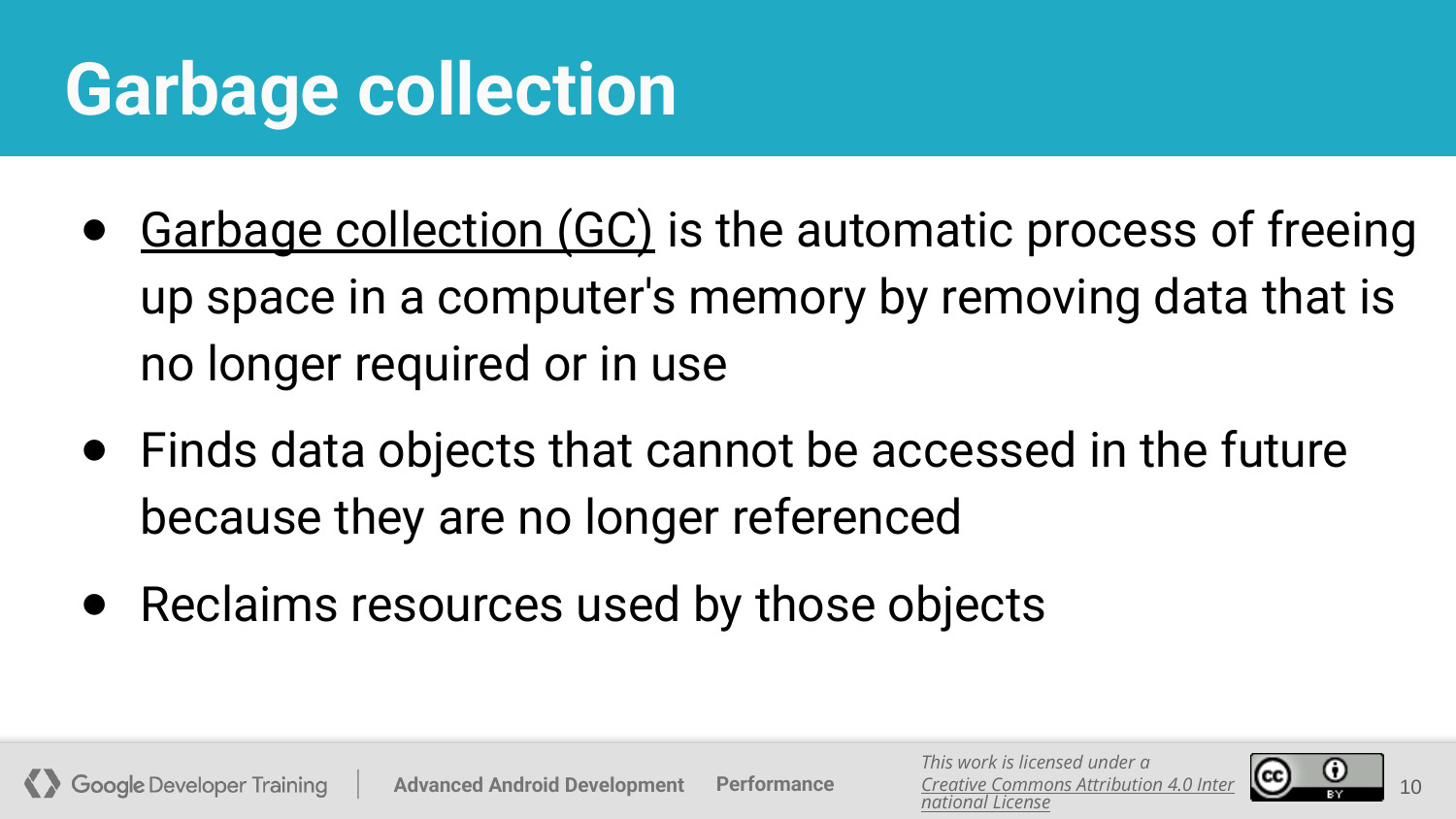

# Garbage collection

Garbage collection (GC) is the automatic process of freeing up space in a computer's memory by removing data that is no longer required or in use
Finds data objects that cannot be accessed in the future because they are no longer referenced
Reclaims resources used by those objects

10